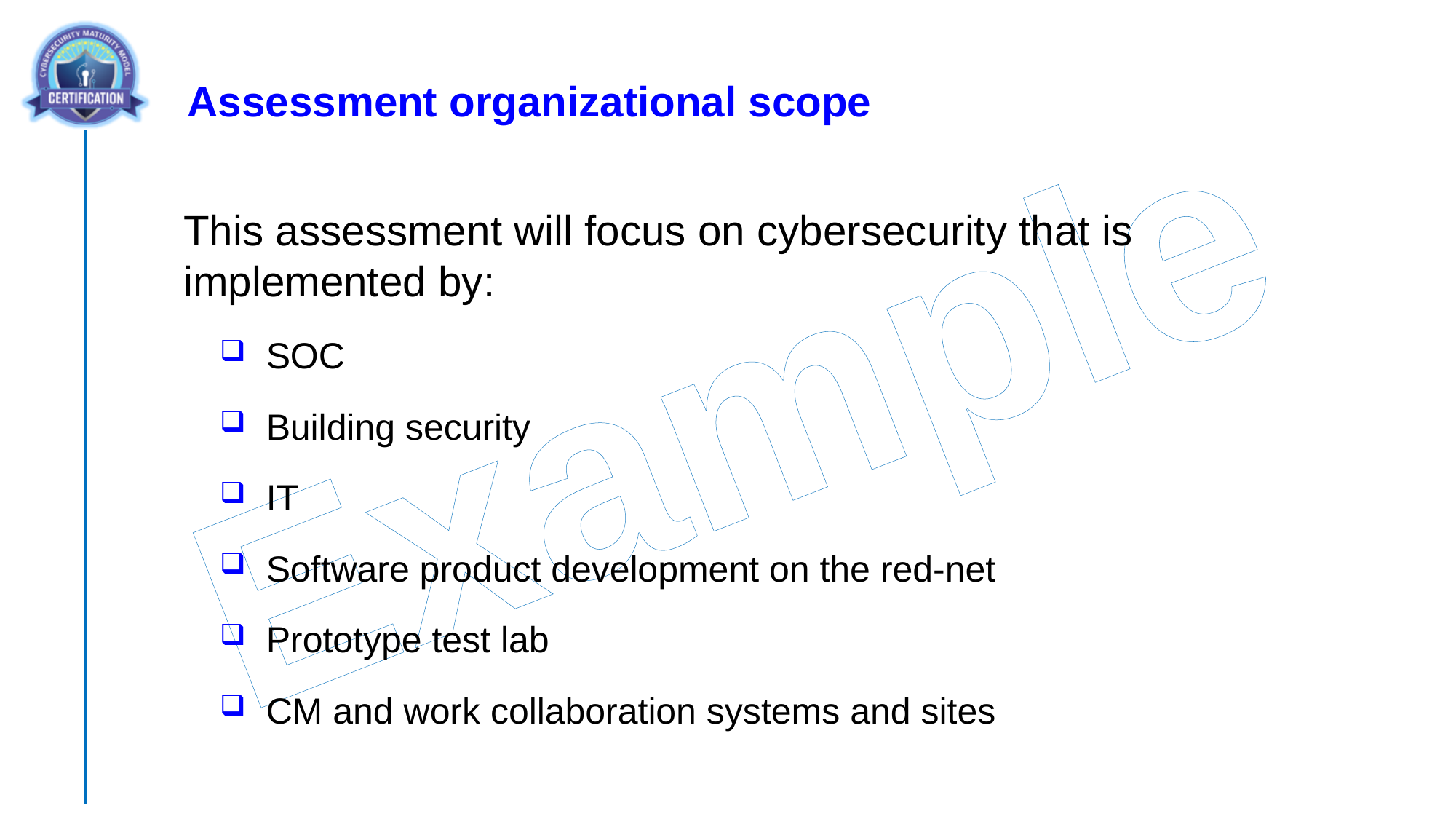

Assessment organizational scope
This assessment will focus on cybersecurity that is implemented by:
SOC
Building security
IT
Software product development on the red-net
Prototype test lab
CM and work collaboration systems and sites
Example